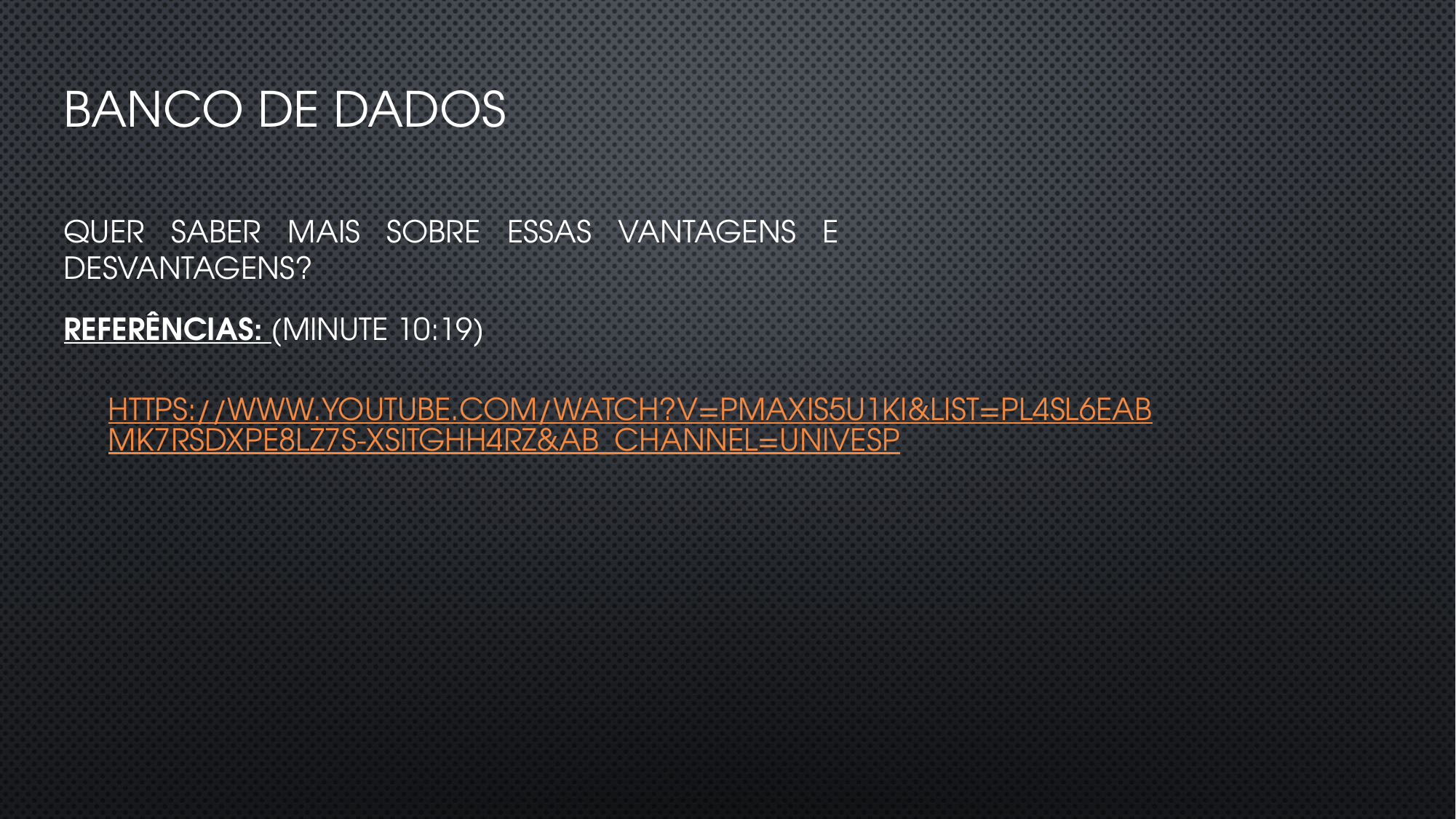

# Banco de dados
Quer saber mais sobre essas vantagens e desvantagens?
Referências: (minute 10:19)
https://www.youtube.com/watch?v=pmAxIs5U1KI&list=PL4Sl6eAbMK7RSdXPe8lZ7s-xSitGHH4RZ&ab_channel=UNIVESP